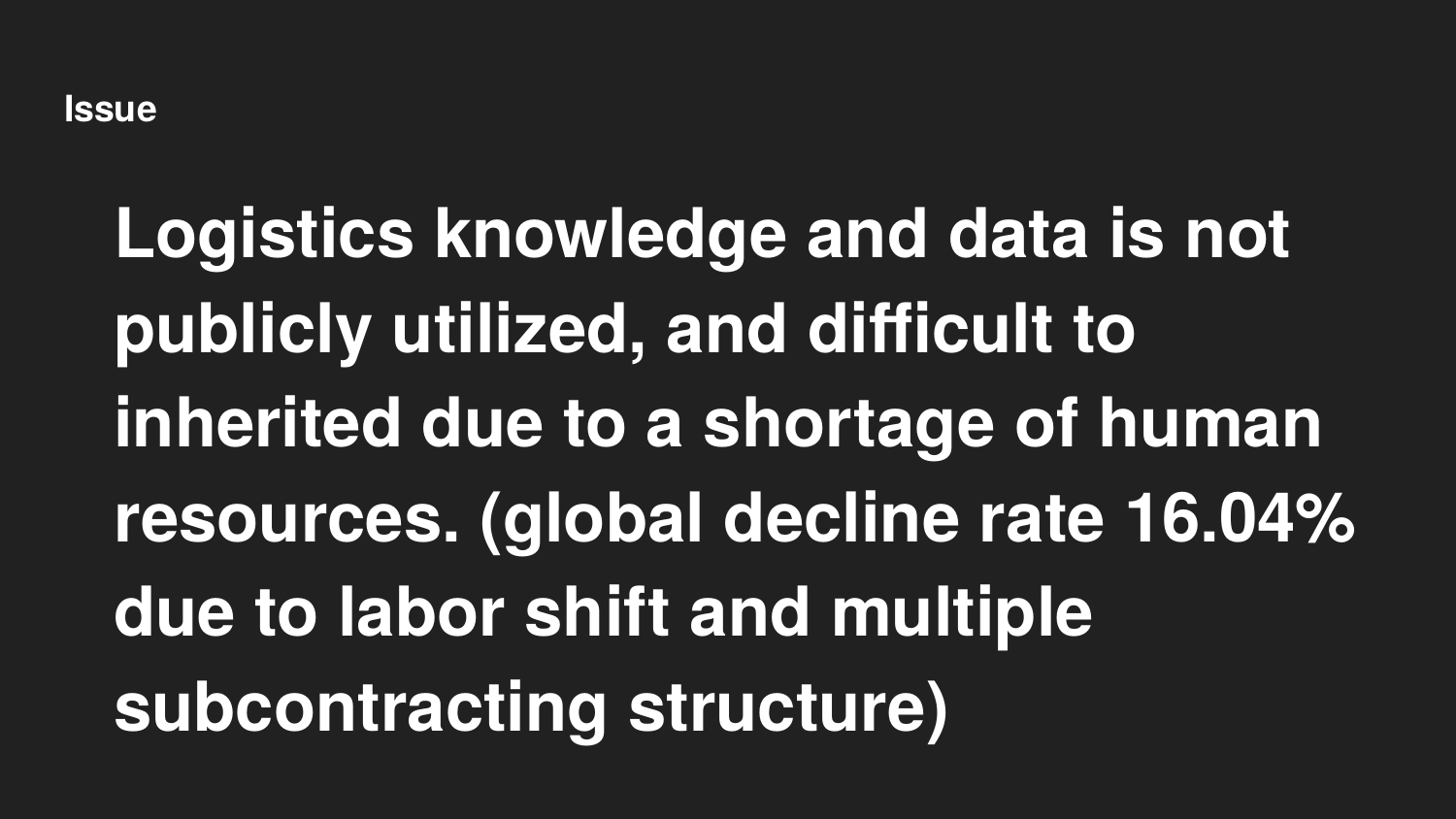

# Issue
Logistics knowledge and data is not publicly utilized, and difficult to inherited due to a shortage of human resources. (global decline rate 16.04% due to labor shift and multiple subcontracting structure)